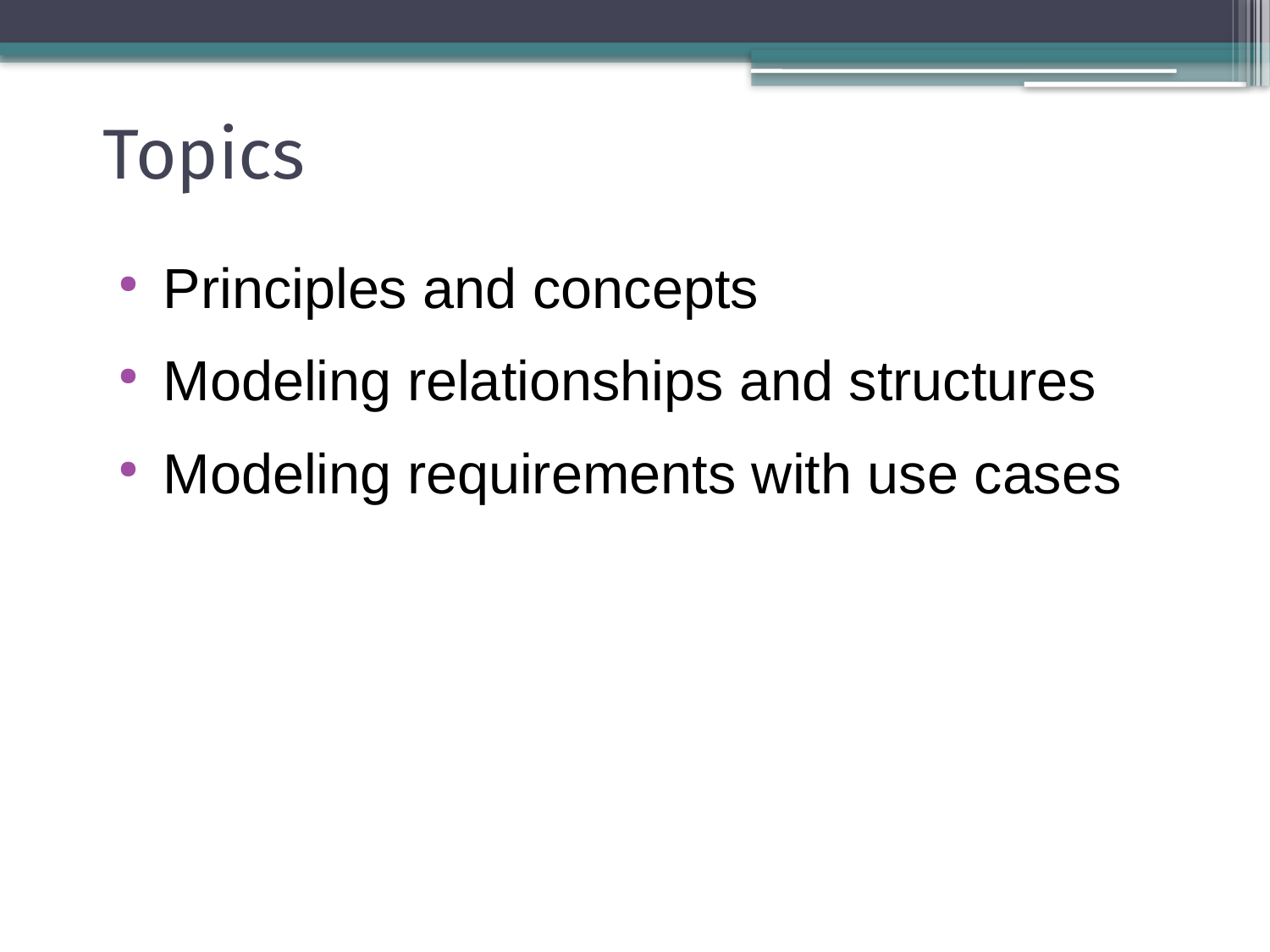

Topics
Principles and concepts
Modeling relationships and structures
Modeling requirements with use cases